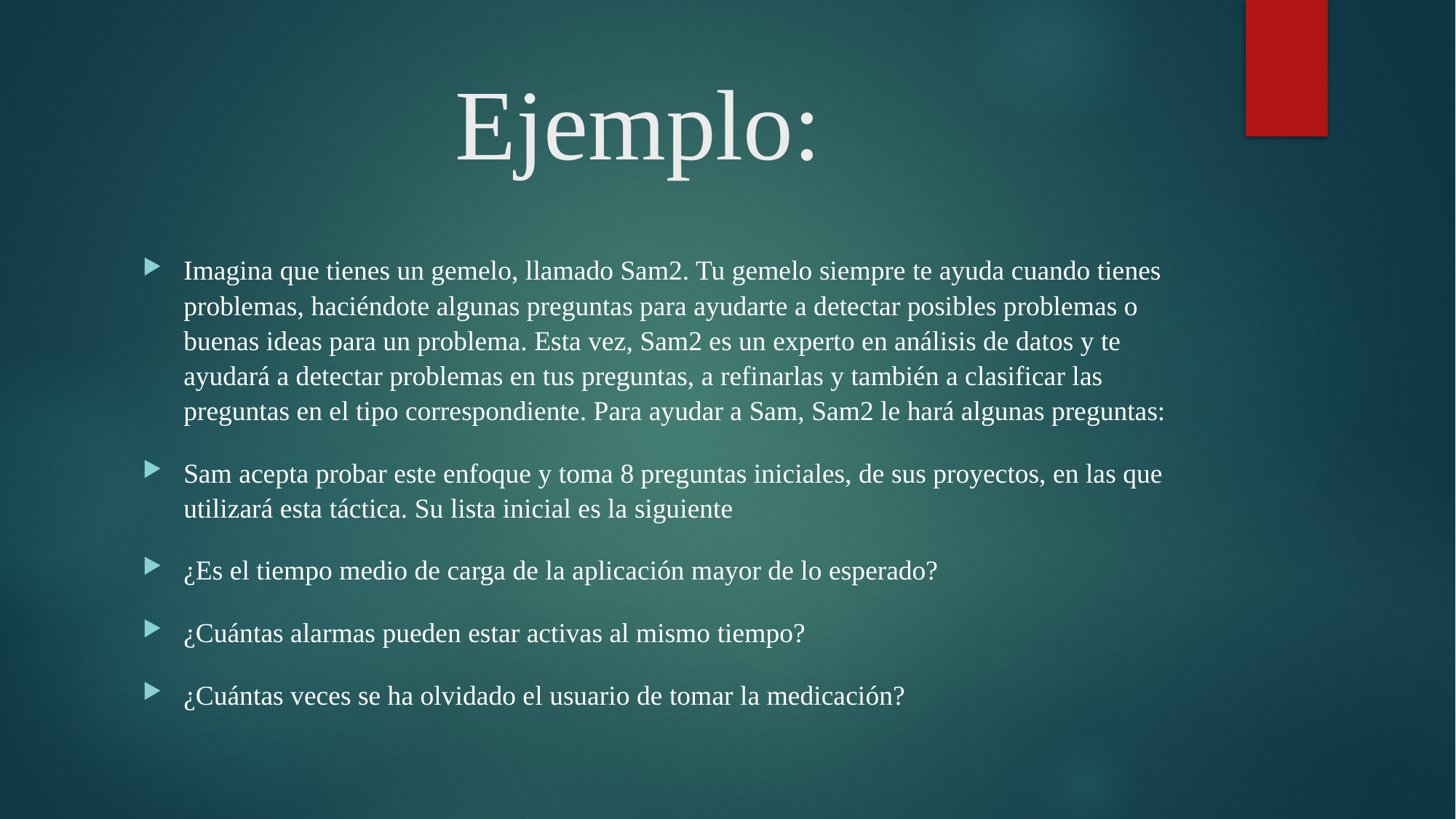

# Ejemplo:
Imagina que tienes un gemelo, llamado Sam2. Tu gemelo siempre te ayuda cuando tienes problemas, haciéndote algunas preguntas para ayudarte a detectar posibles problemas o buenas ideas para un problema. Esta vez, Sam2 es un experto en análisis de datos y te ayudará a detectar problemas en tus preguntas, a refinarlas y también a clasificar las preguntas en el tipo correspondiente. Para ayudar a Sam, Sam2 le hará algunas preguntas:
Sam acepta probar este enfoque y toma 8 preguntas iniciales, de sus proyectos, en las que utilizará esta táctica. Su lista inicial es la siguiente
¿Es el tiempo medio de carga de la aplicación mayor de lo esperado?
¿Cuántas alarmas pueden estar activas al mismo tiempo?
¿Cuántas veces se ha olvidado el usuario de tomar la medicación?